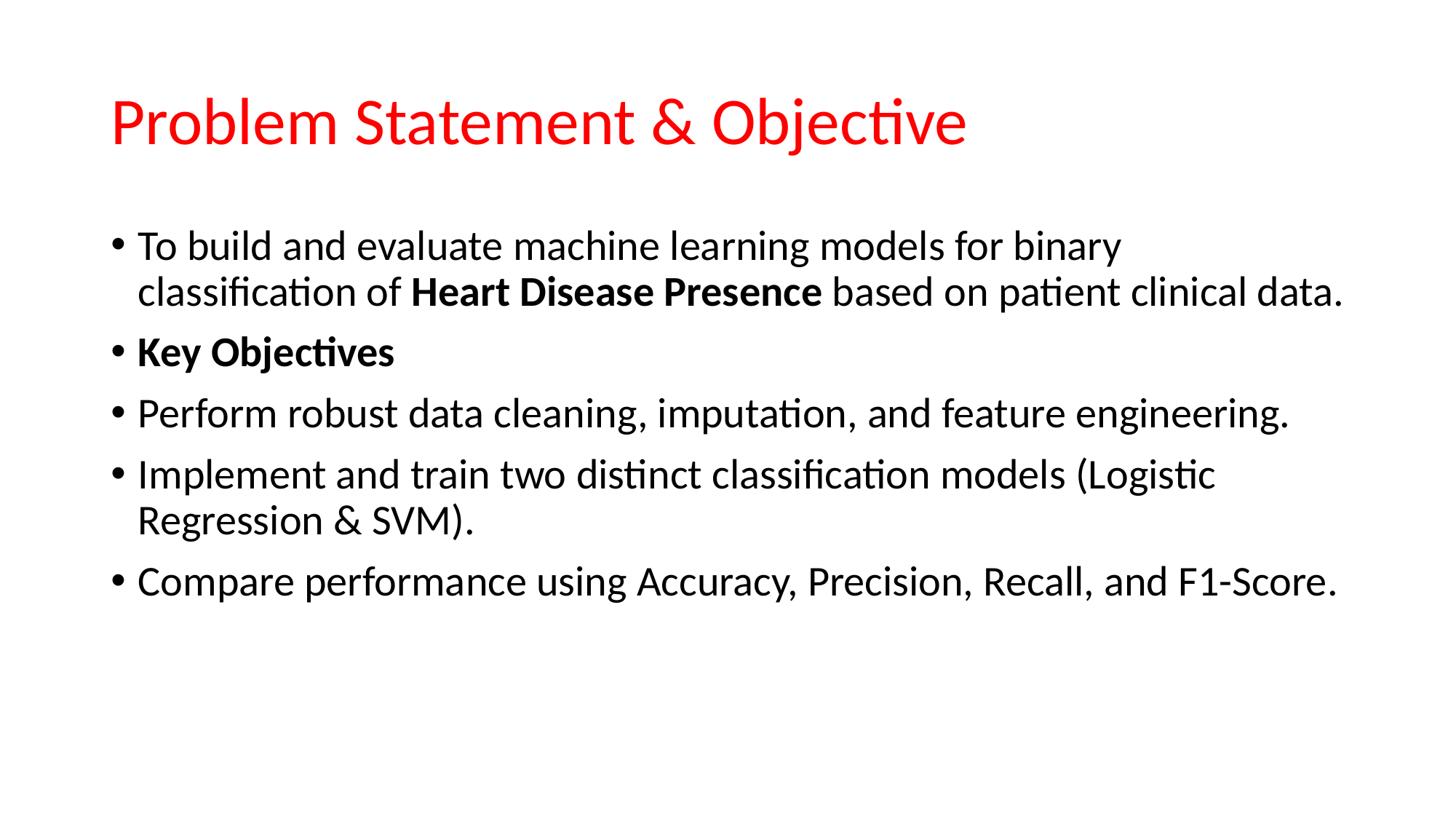

# Problem Statement & Objective
To build and evaluate machine learning models for binary classification of Heart Disease Presence based on patient clinical data.
Key Objectives
Perform robust data cleaning, imputation, and feature engineering.
Implement and train two distinct classification models (Logistic Regression & SVM).
Compare performance using Accuracy, Precision, Recall, and F1-Score.